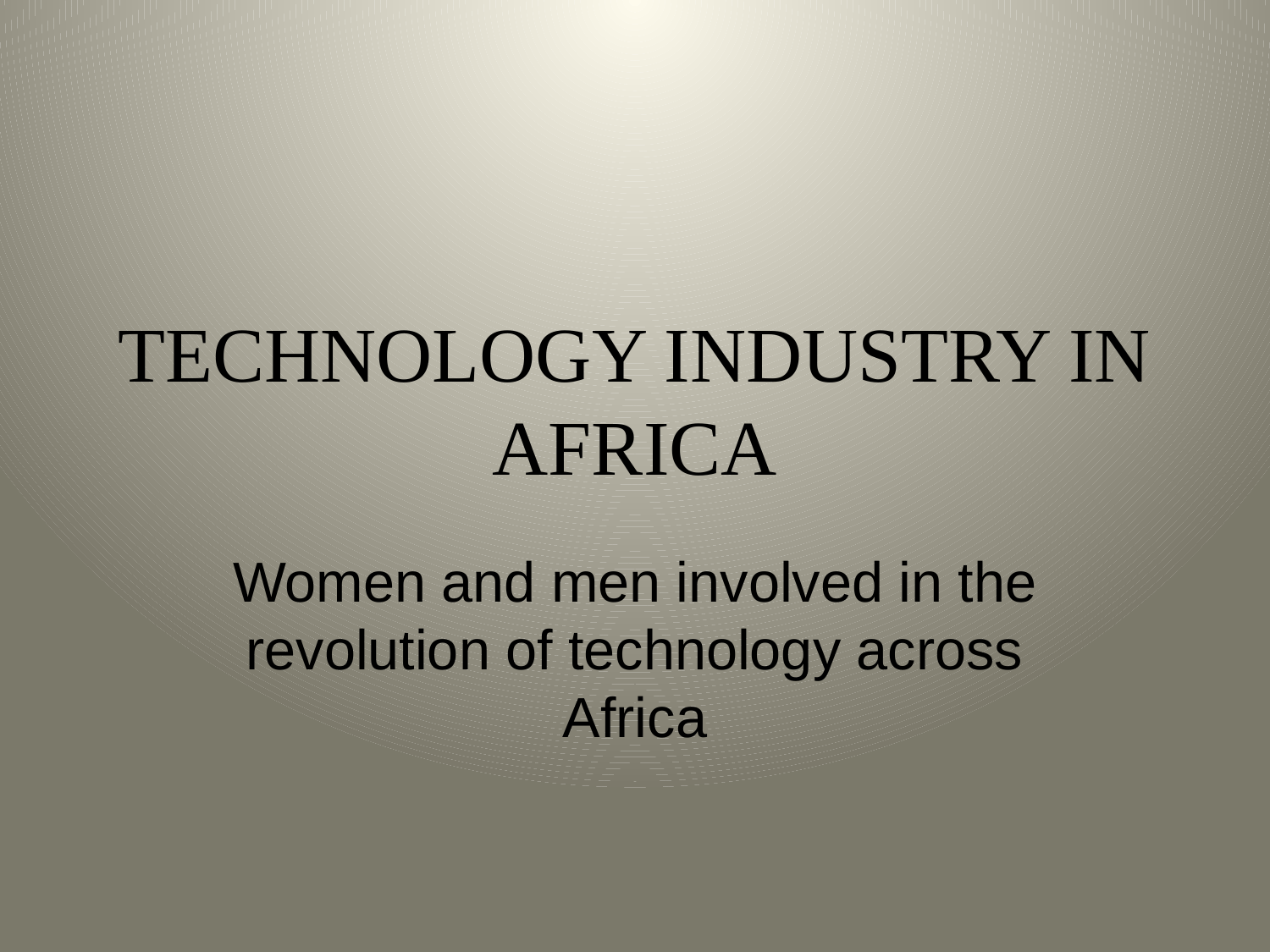

# TECHNOLOGY INDUSTRY IN AFRICA
Women and men involved in the revolution of technology across Africa